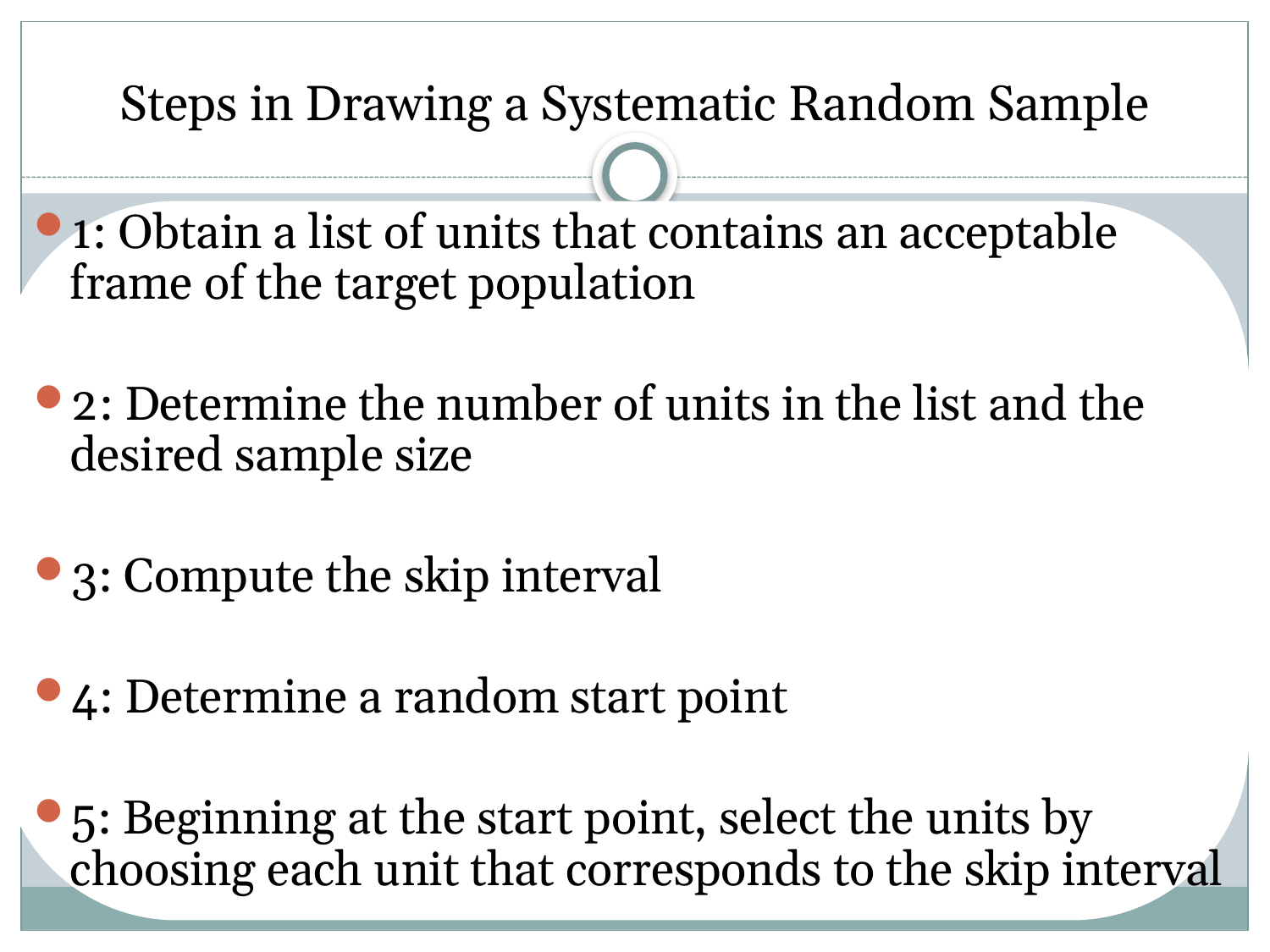

# Steps in Drawing a Systematic Random Sample

1: Obtain a list of units that contains an acceptable frame of the target population

2: Determine the number of units in the list and the desired sample size

3: Compute the skip interval

4: Determine a random start point

5: Beginning at the start point, select the units by choosing each unit that corresponds to the skip interval